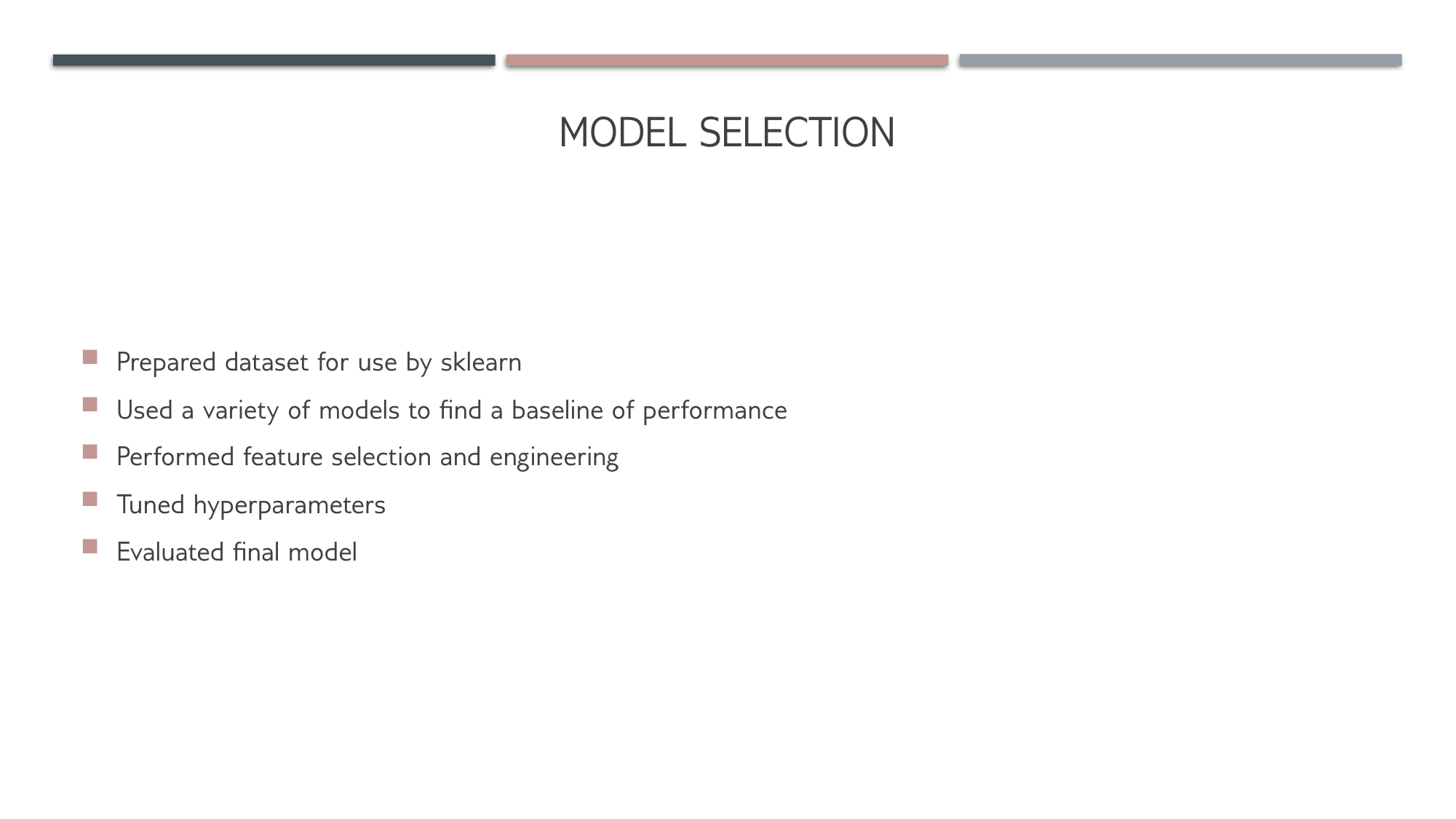

# Model selection
Prepared dataset for use by sklearn
Used a variety of models to find a baseline of performance
Performed feature selection and engineering
Tuned hyperparameters
Evaluated final model